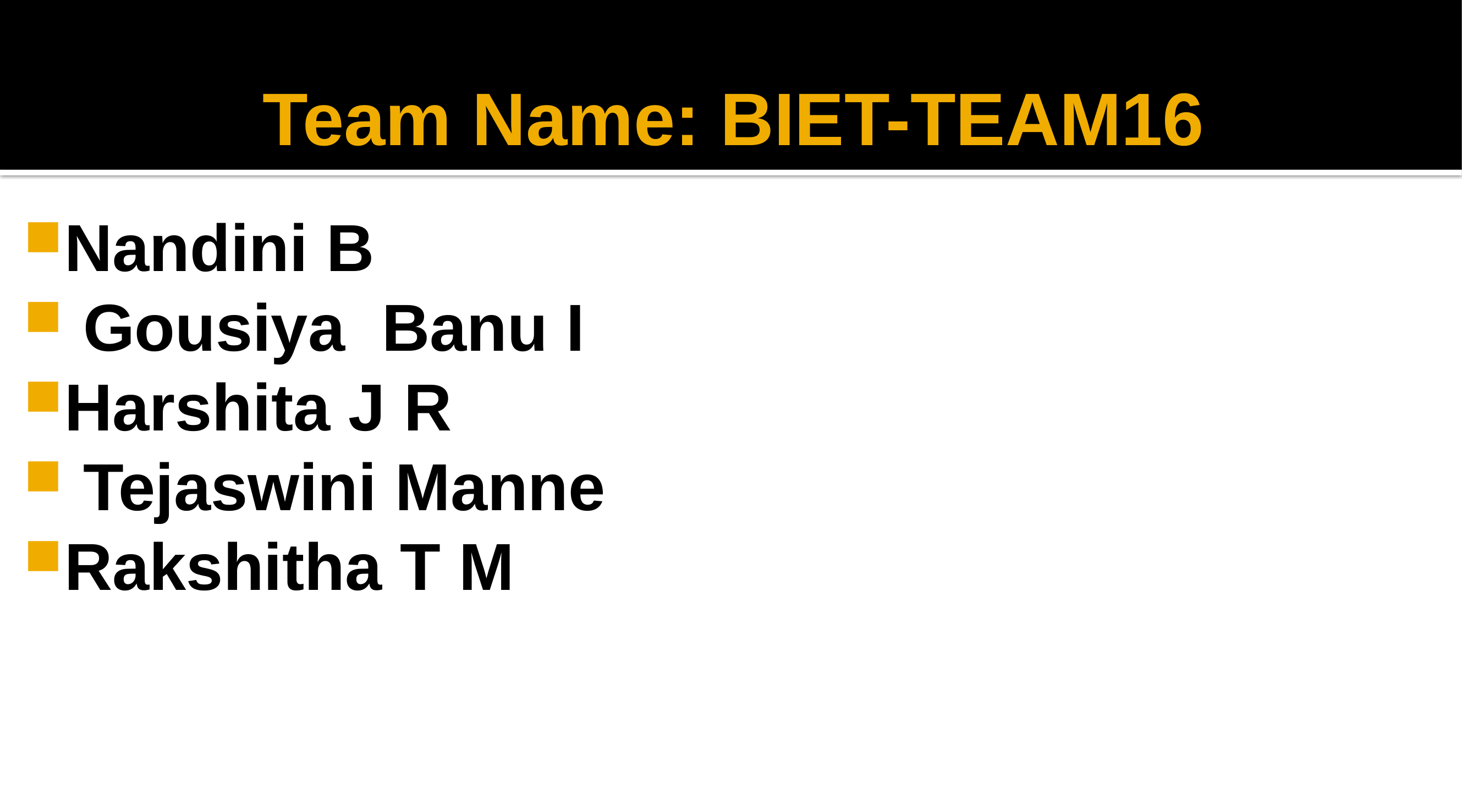

# Team Name: BIET-TEAM16
Nandini B
 Gousiya  Banu I
Harshita J R
 Tejaswini Manne
Rakshitha T M